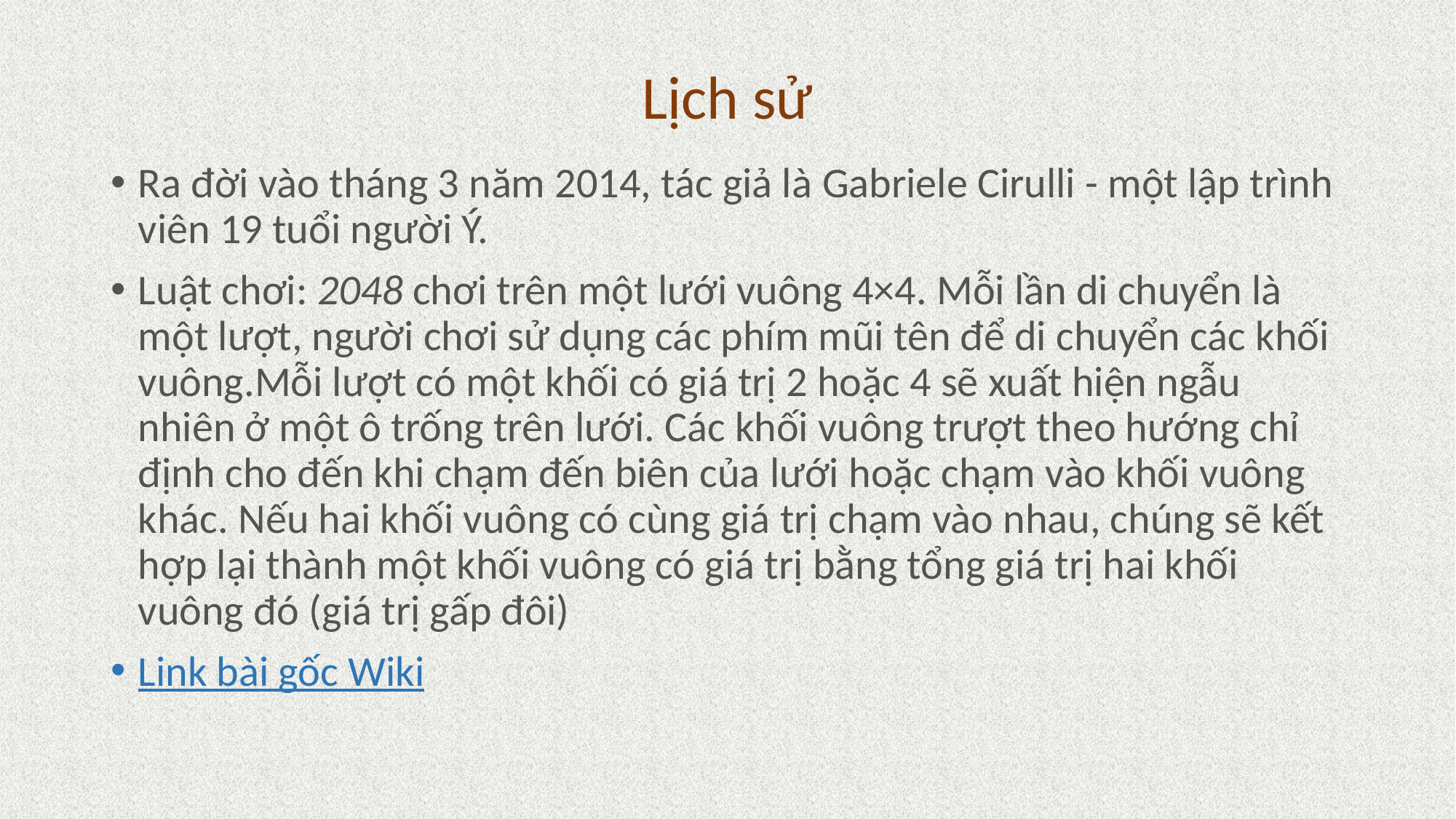

Lịch sử
Ra đời vào tháng 3 năm 2014, tác giả là Gabriele Cirulli - một lập trình viên 19 tuổi người Ý.
Luật chơi: 2048 chơi trên một lưới vuông 4×4. Mỗi lần di chuyển là một lượt, người chơi sử dụng các phím mũi tên để di chuyển các khối vuông.Mỗi lượt có một khối có giá trị 2 hoặc 4 sẽ xuất hiện ngẫu nhiên ở một ô trống trên lưới. Các khối vuông trượt theo hướng chỉ định cho đến khi chạm đến biên của lưới hoặc chạm vào khối vuông khác. Nếu hai khối vuông có cùng giá trị chạm vào nhau, chúng sẽ kết hợp lại thành một khối vuông có giá trị bằng tổng giá trị hai khối vuông đó (giá trị gấp đôi)
Link bài gốc Wiki